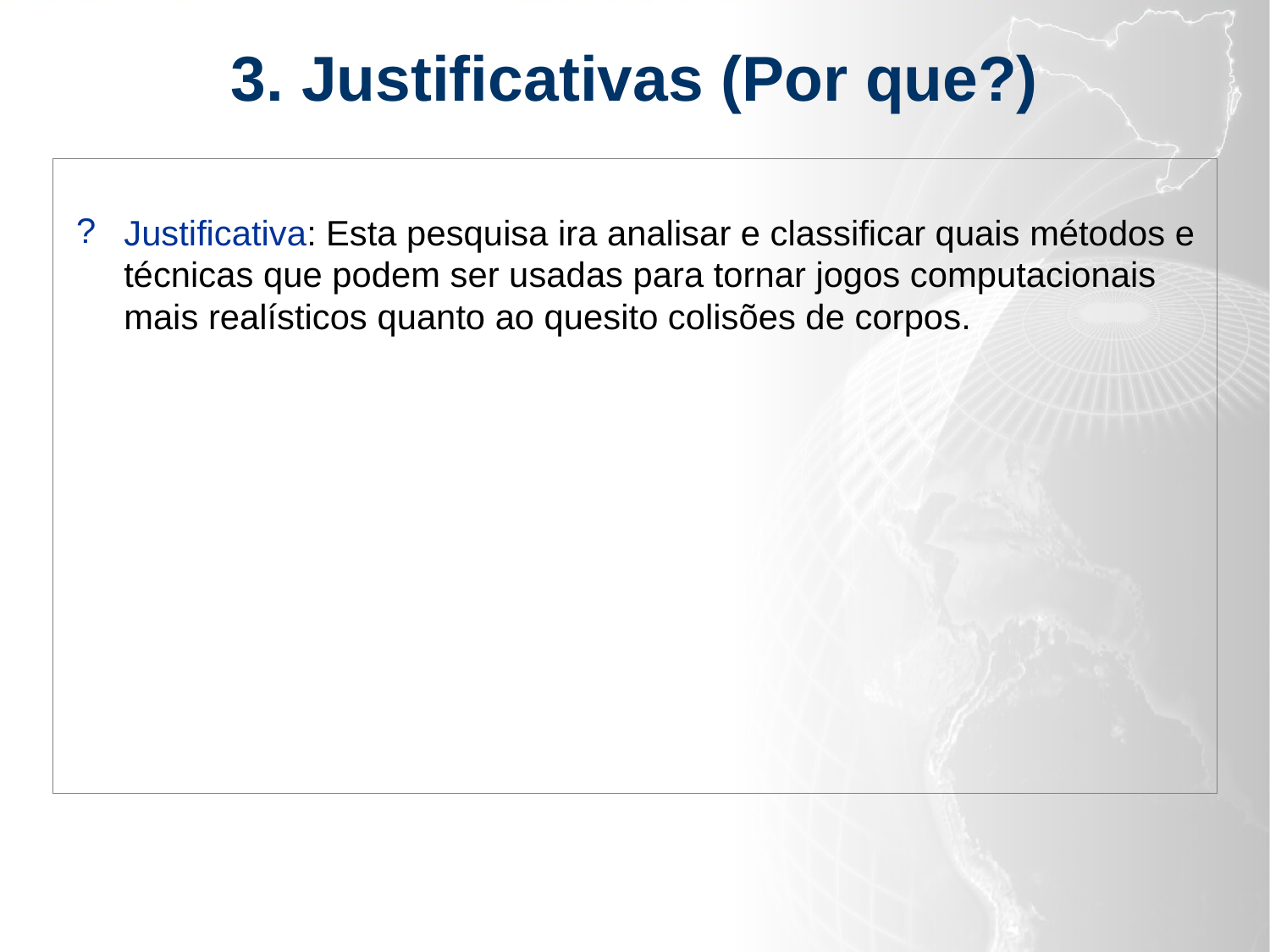

3. Justificativas (Por que?)

Justificativa: Esta pesquisa ira analisar e classificar quais métodos e técnicas que podem ser usadas para tornar jogos computacionais mais realísticos quanto ao quesito colisões de corpos.